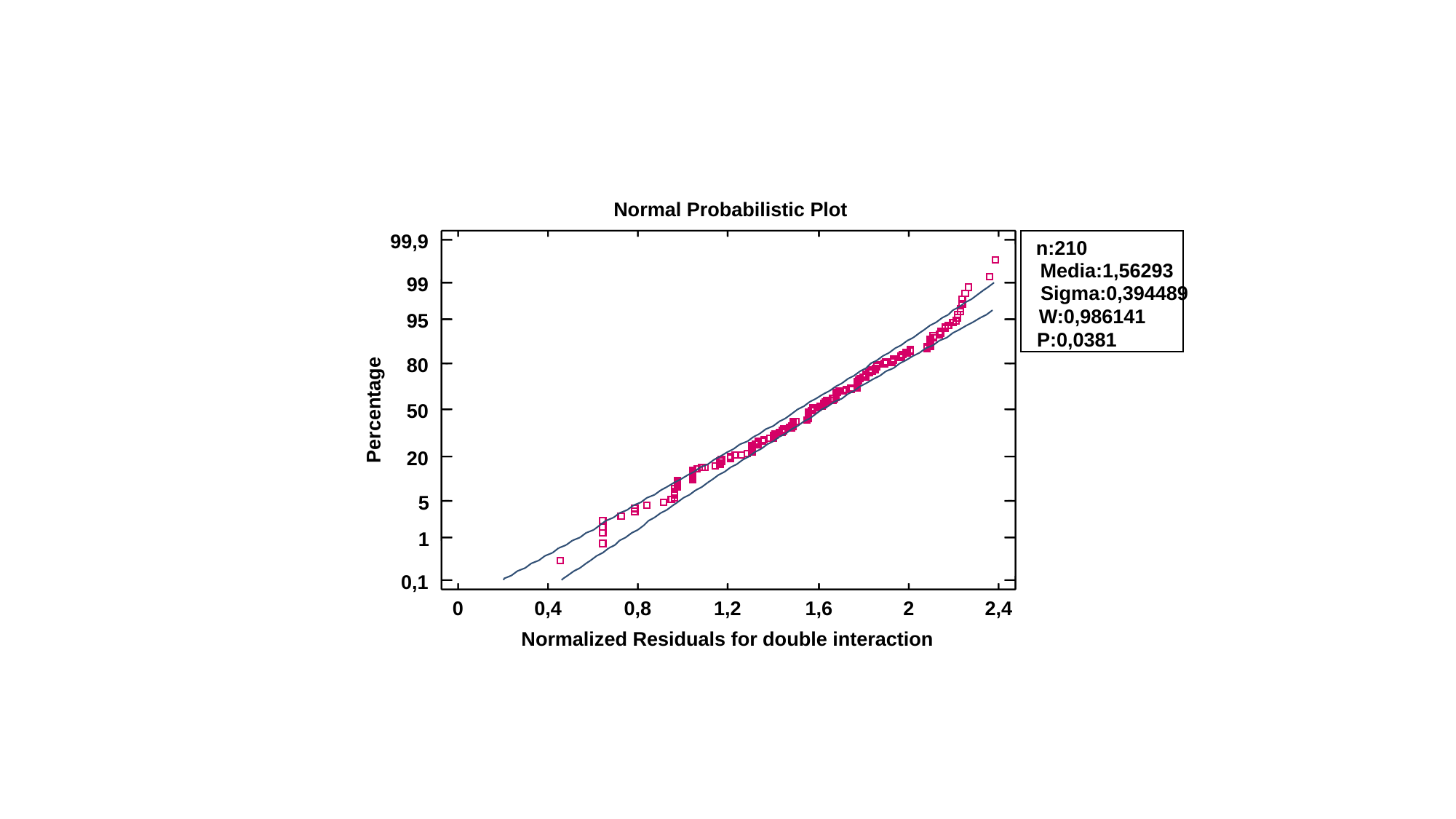

Normal Probabilistic Plot
99,9

n:210

Media:1,56293
99
Sigma:0,394489
W:0,986141
95

P:0,0381

80

Percentage
50

20
5
1
0,1
0
0,4
0,8
1,2
1,6
2
2,4
Normalized Residuals for double interaction